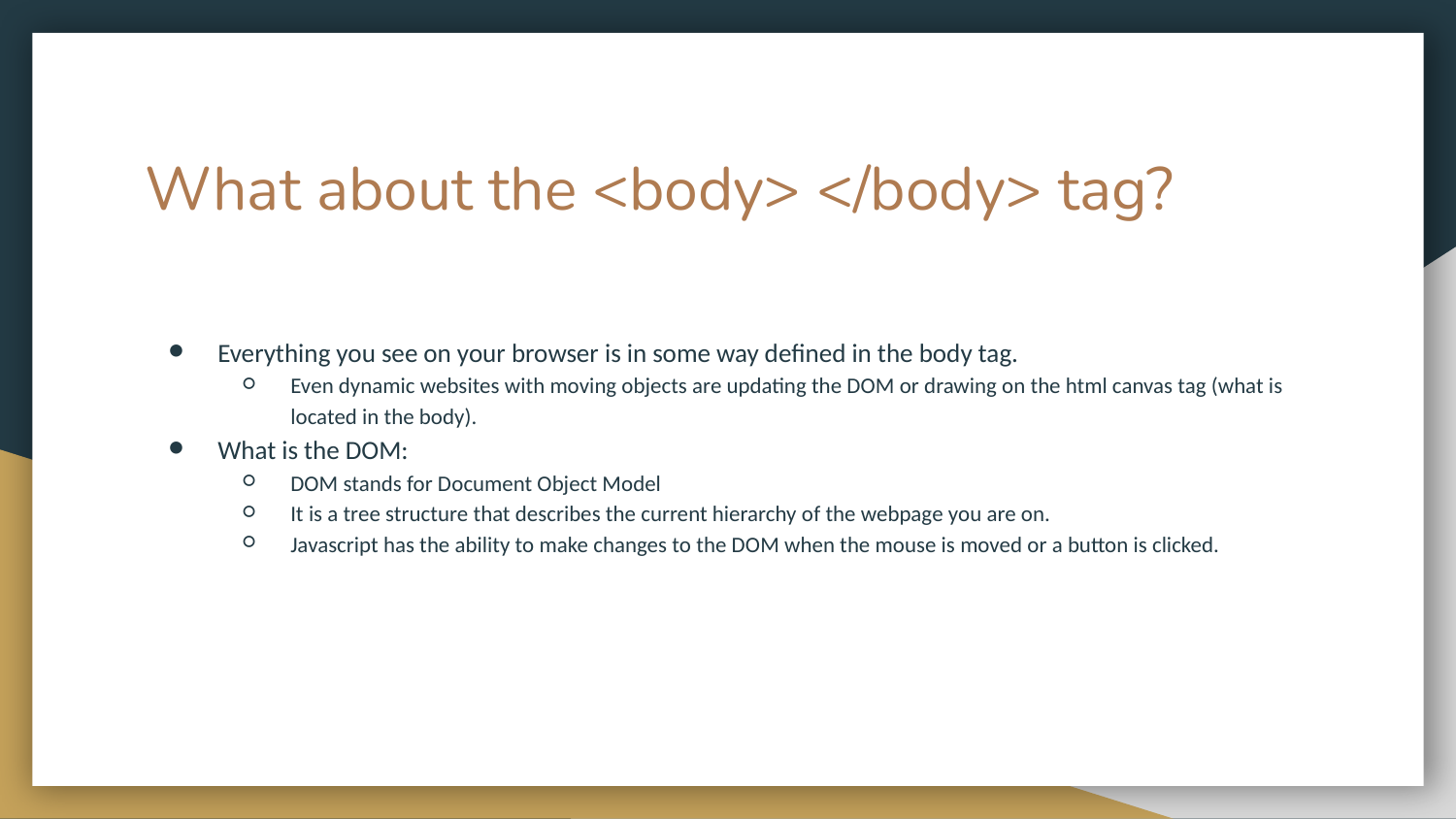

# What about the <body> </body> tag?
Everything you see on your browser is in some way defined in the body tag.
Even dynamic websites with moving objects are updating the DOM or drawing on the html canvas tag (what is located in the body).
What is the DOM:
DOM stands for Document Object Model
It is a tree structure that describes the current hierarchy of the webpage you are on.
Javascript has the ability to make changes to the DOM when the mouse is moved or a button is clicked.